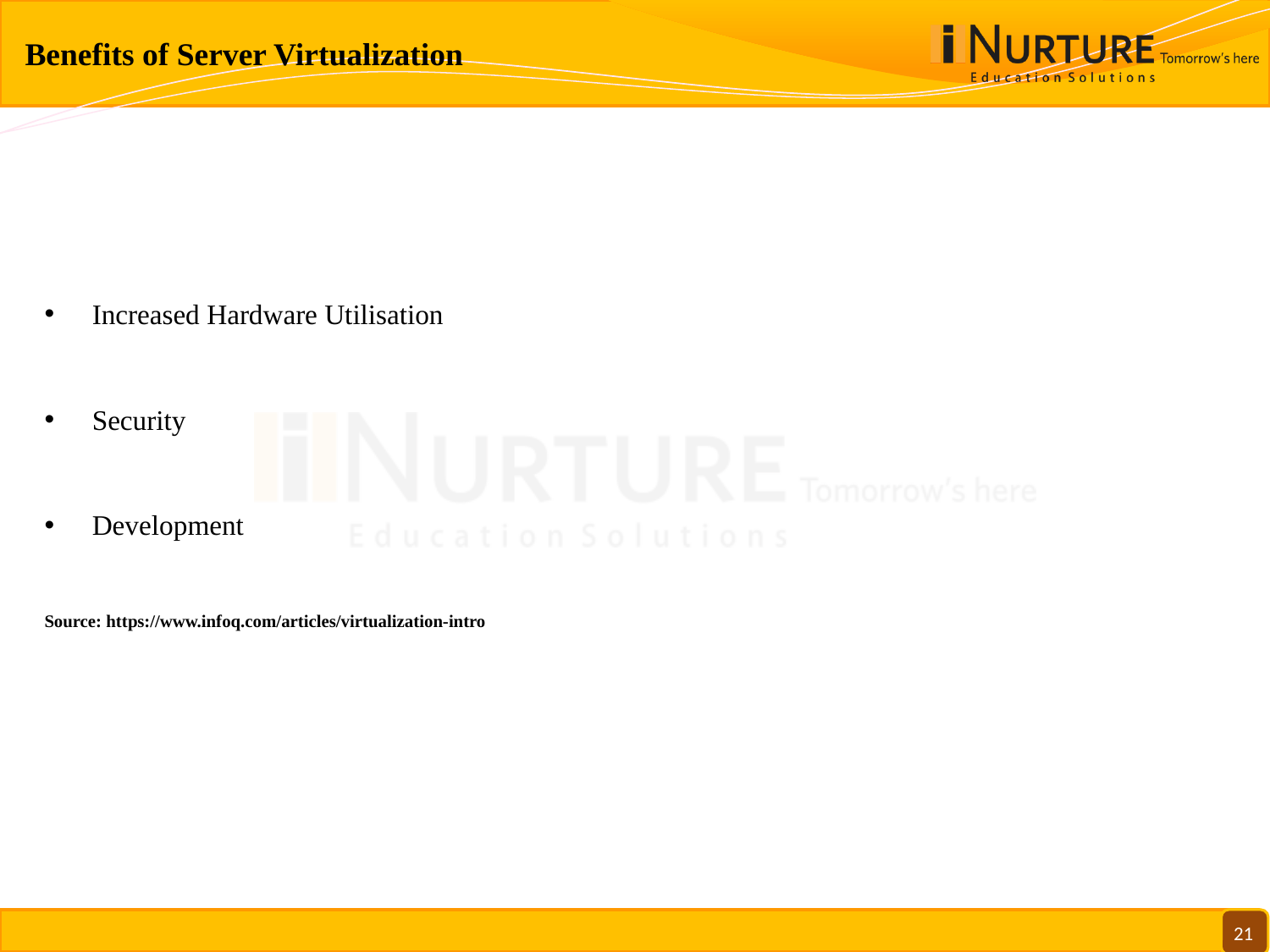

# Benefits of Server Virtualization

Increased Hardware Utilisation

Security

Development

Source: https://www.infoq.com/articles/virtualization-intro
21